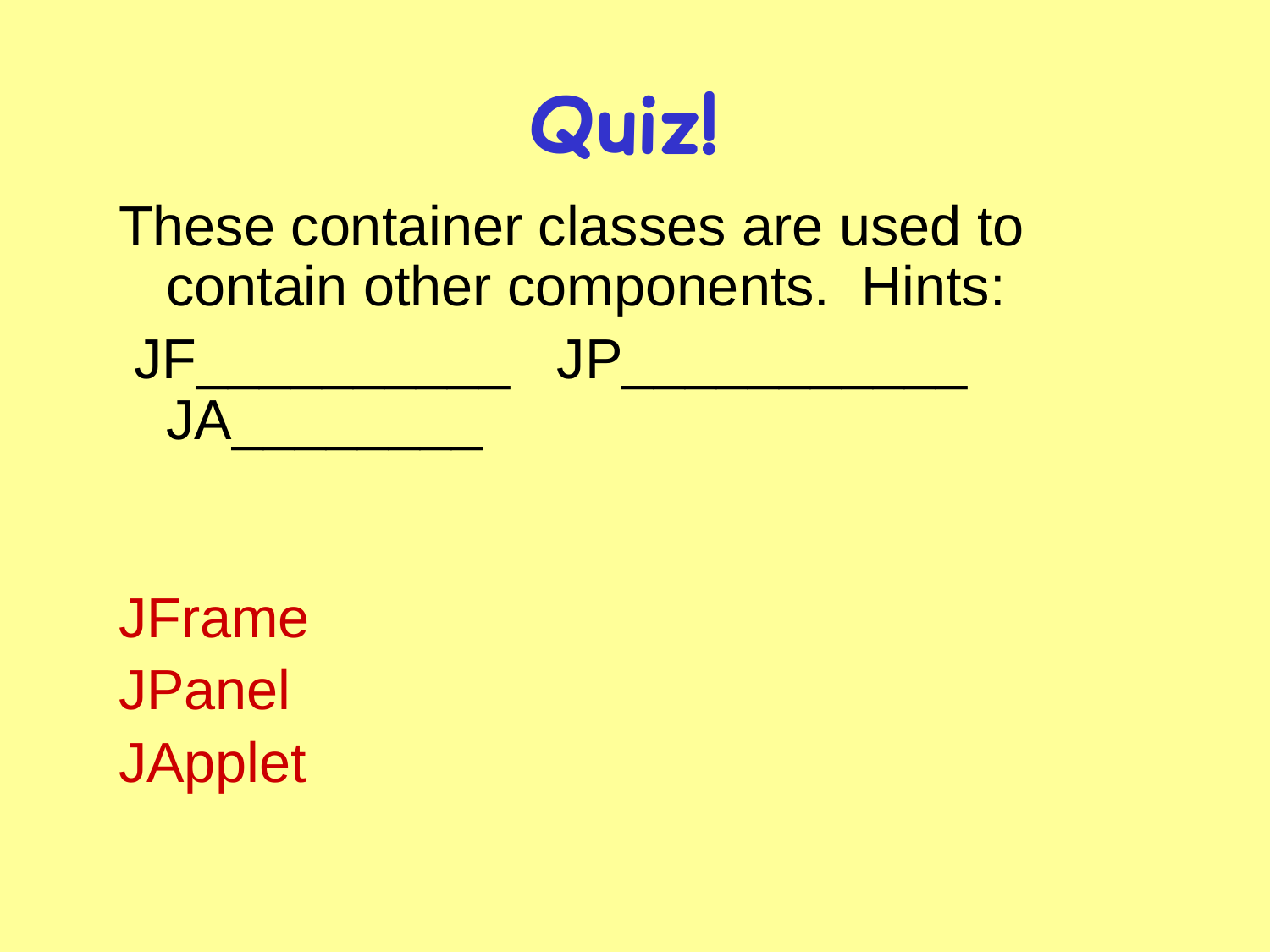

# Quiz!
These container classes are used to contain other components.  Hints:
 JF__________   JP___________ JA________

JFrame
JPanel
JApplet